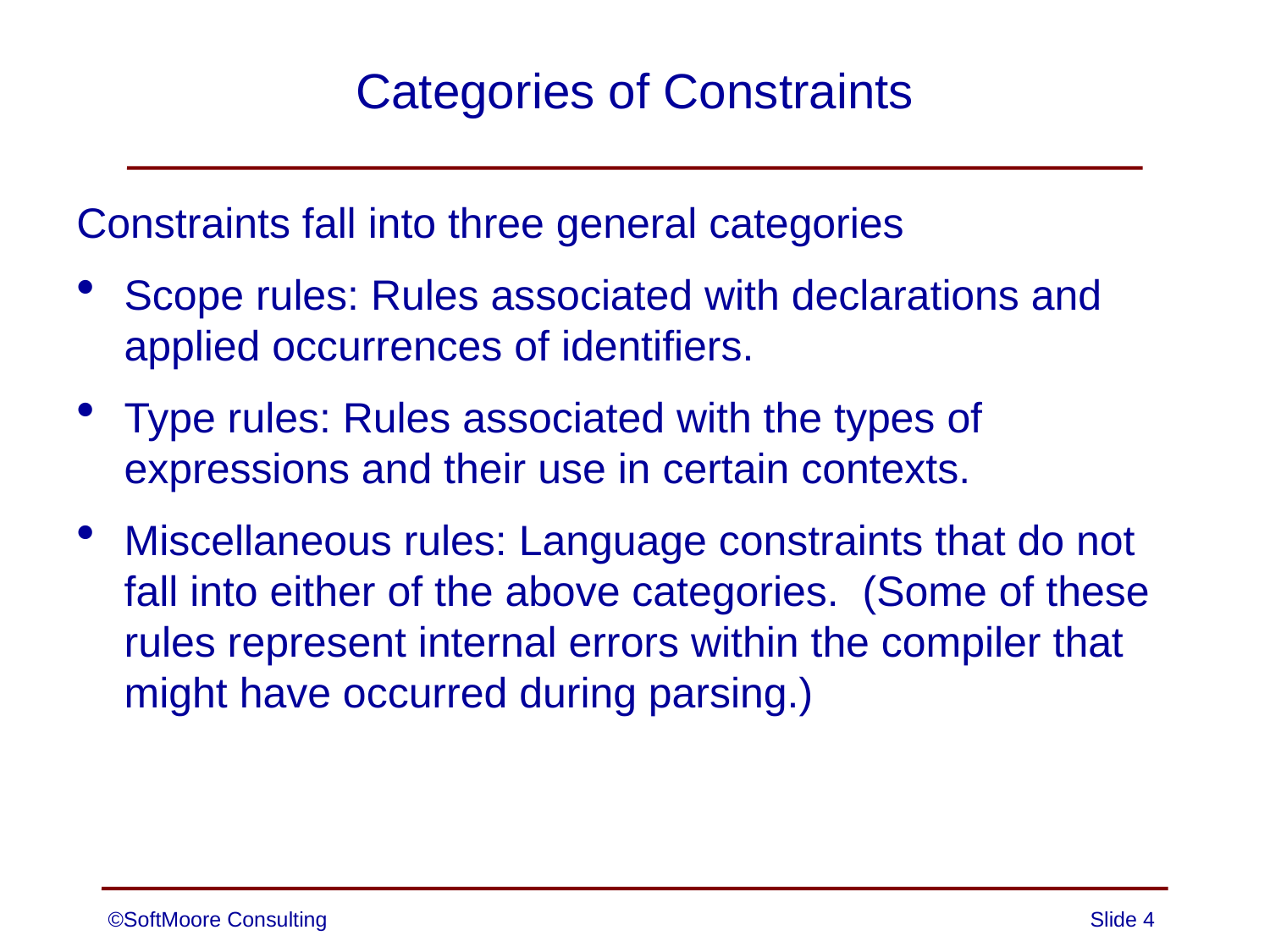

# Categories of Constraints
Constraints fall into three general categories
Scope rules: Rules associated with declarations and applied occurrences of identifiers.
Type rules: Rules associated with the types of expressions and their use in certain contexts.
Miscellaneous rules: Language constraints that do not fall into either of the above categories.  (Some of these rules represent internal errors within the compiler that might have occurred during parsing.)
©SoftMoore Consulting
Slide 4